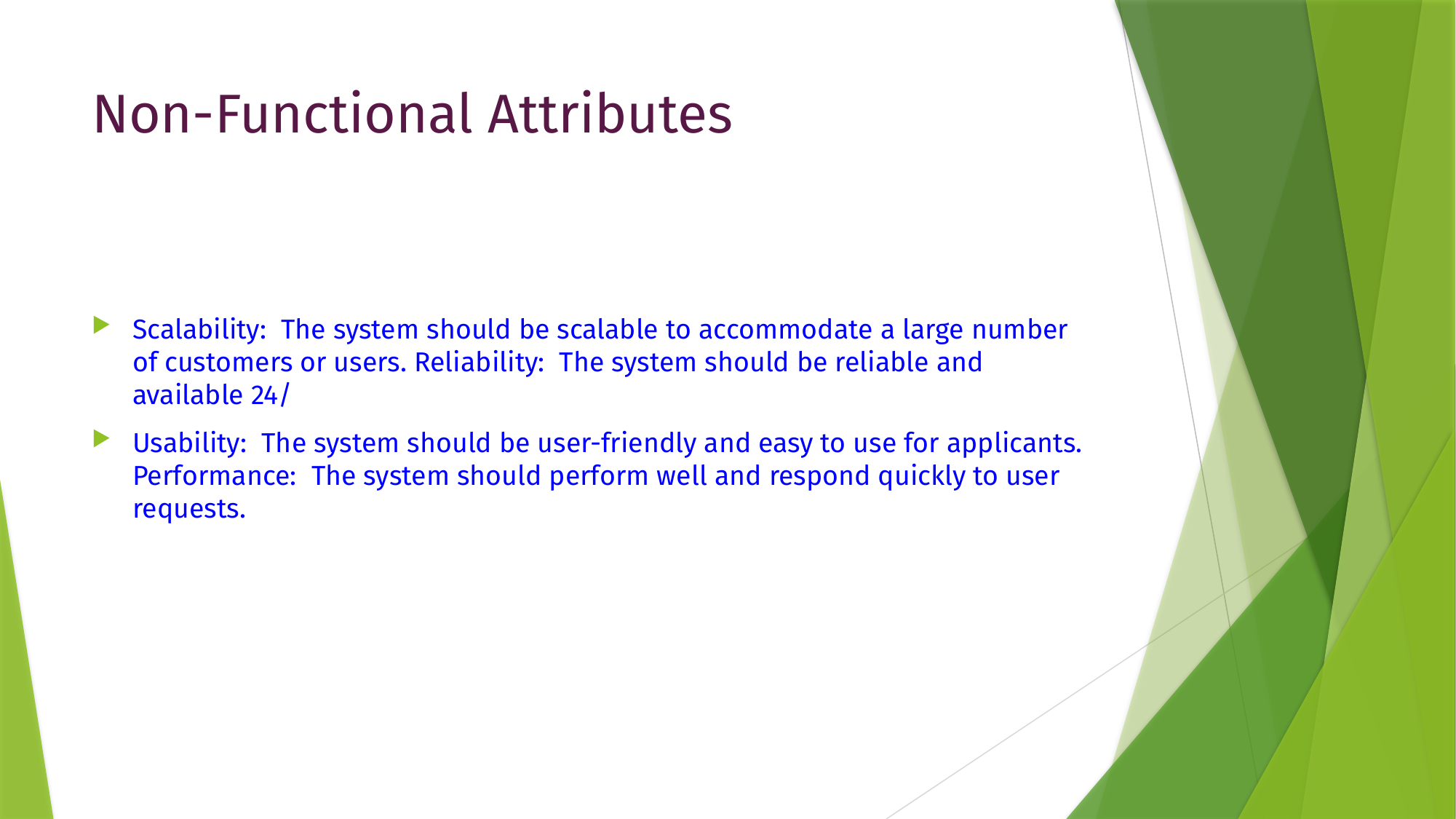

# Non-Functional Attributes

Scalability:  The system should be scalable to accommodate a large number of customers or users. Reliability:  The system should be reliable and available 24/
Usability:  The system should be user-friendly and easy to use for applicants. Performance:  The system should perform well and respond quickly to user requests.